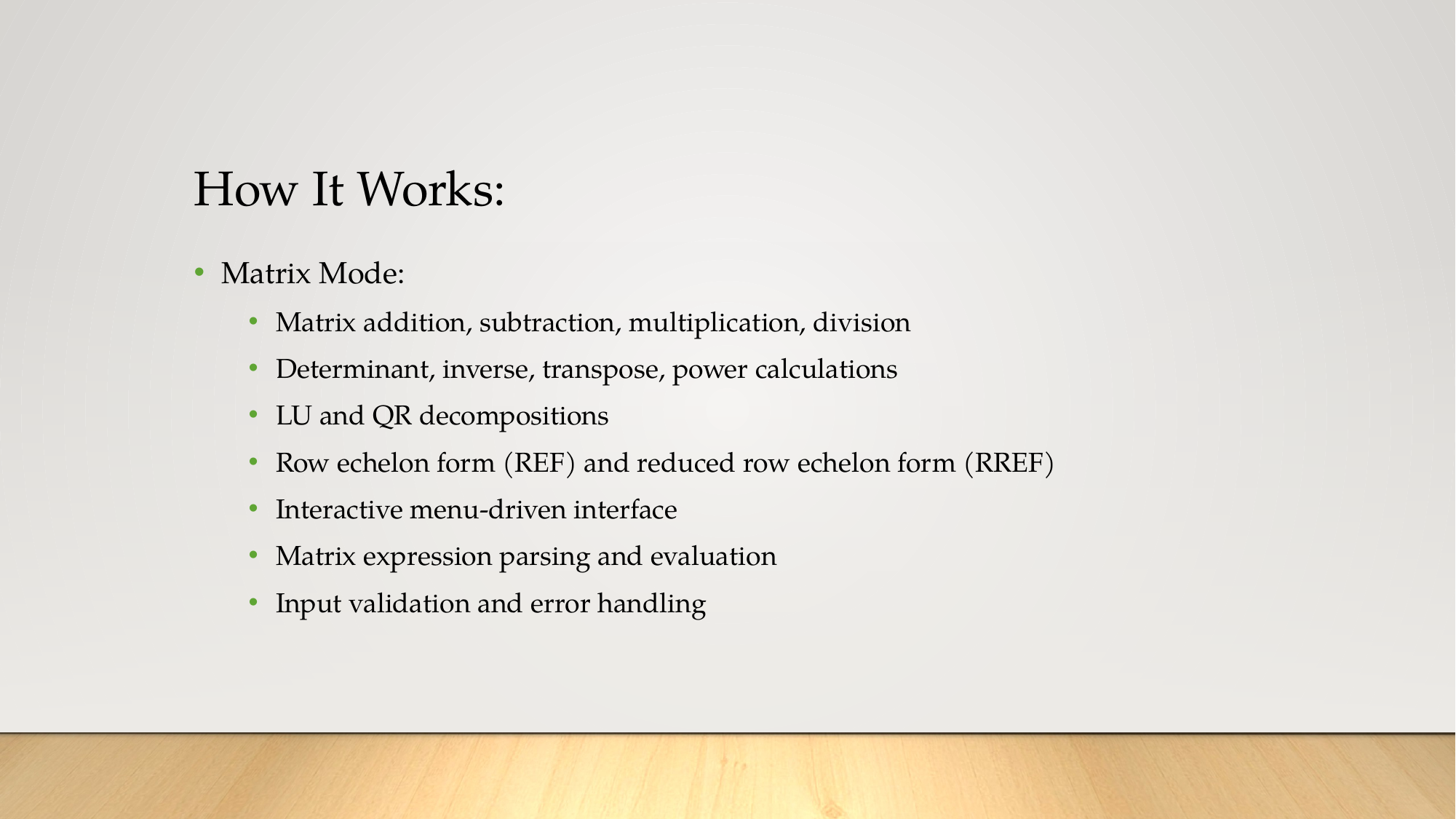

# How It Works:
Matrix Mode:
Matrix addition, subtraction, multiplication, division
Determinant, inverse, transpose, power calculations
LU and QR decompositions
Row echelon form (REF) and reduced row echelon form (RREF)
Interactive menu-driven interface
Matrix expression parsing and evaluation
Input validation and error handling